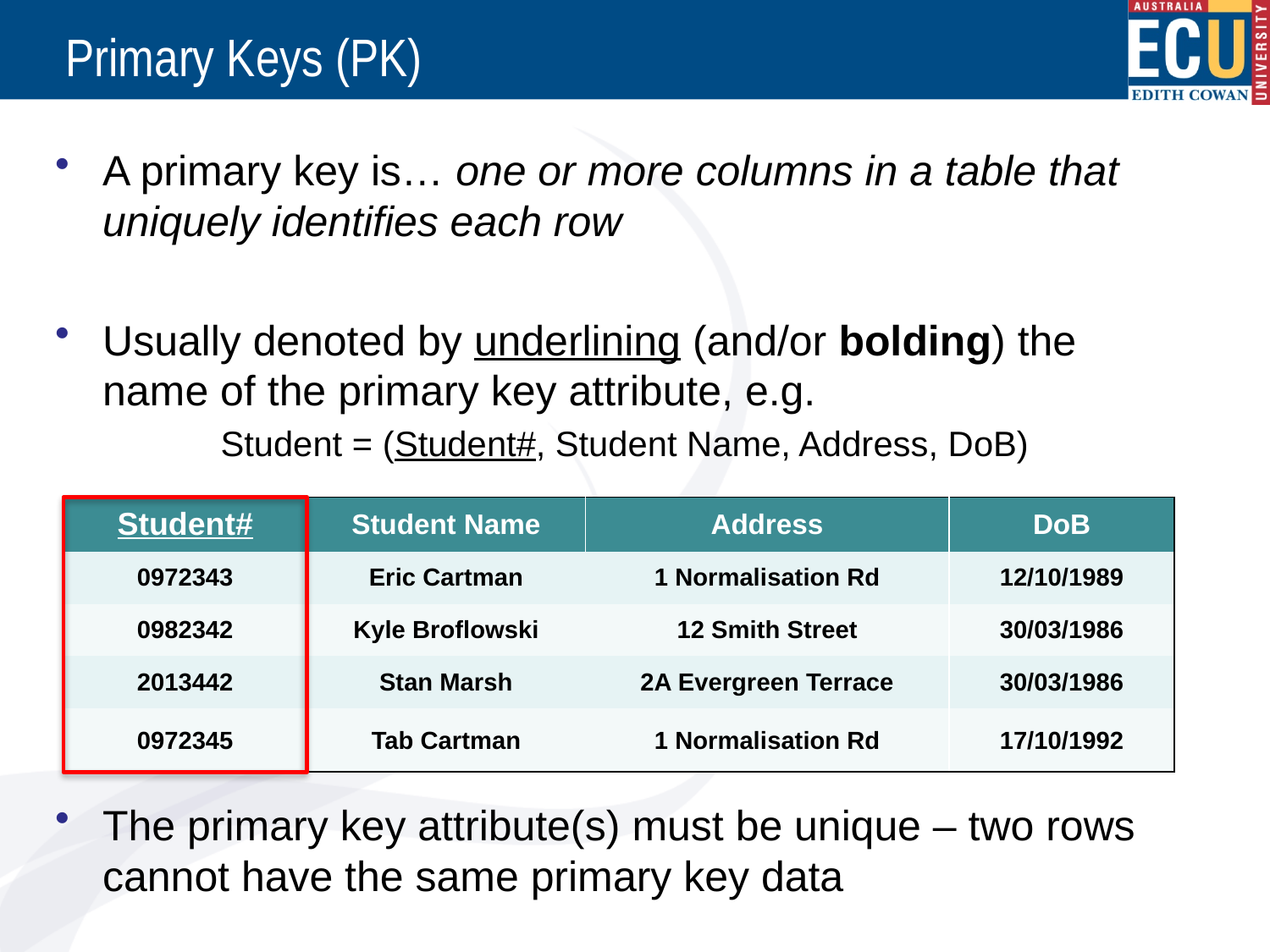

# Primary Keys (PK)
A primary key is… one or more columns in a table that uniquely identifies each row

Usually denoted by underlining (and/or bolding) the
name of the primary key attribute, e.g.
Student = (Student#, Student Name, Address, DoB)

The primary key attribute(s) must be unique – two rows cannot have the same primary key data
| Student# | Student Name | Address | DoB |
| --- | --- | --- | --- |
| 0972343 | Eric Cartman | 1 Normalisation Rd | 12/10/1989 |
| 0982342 | Kyle Broflowski | 12 Smith Street | 30/03/1986 |
| 2013442 | Stan Marsh | 2A Evergreen Terrace | 30/03/1986 |
| 0972345 | Tab Cartman | 1 Normalisation Rd | 17/10/1992 |